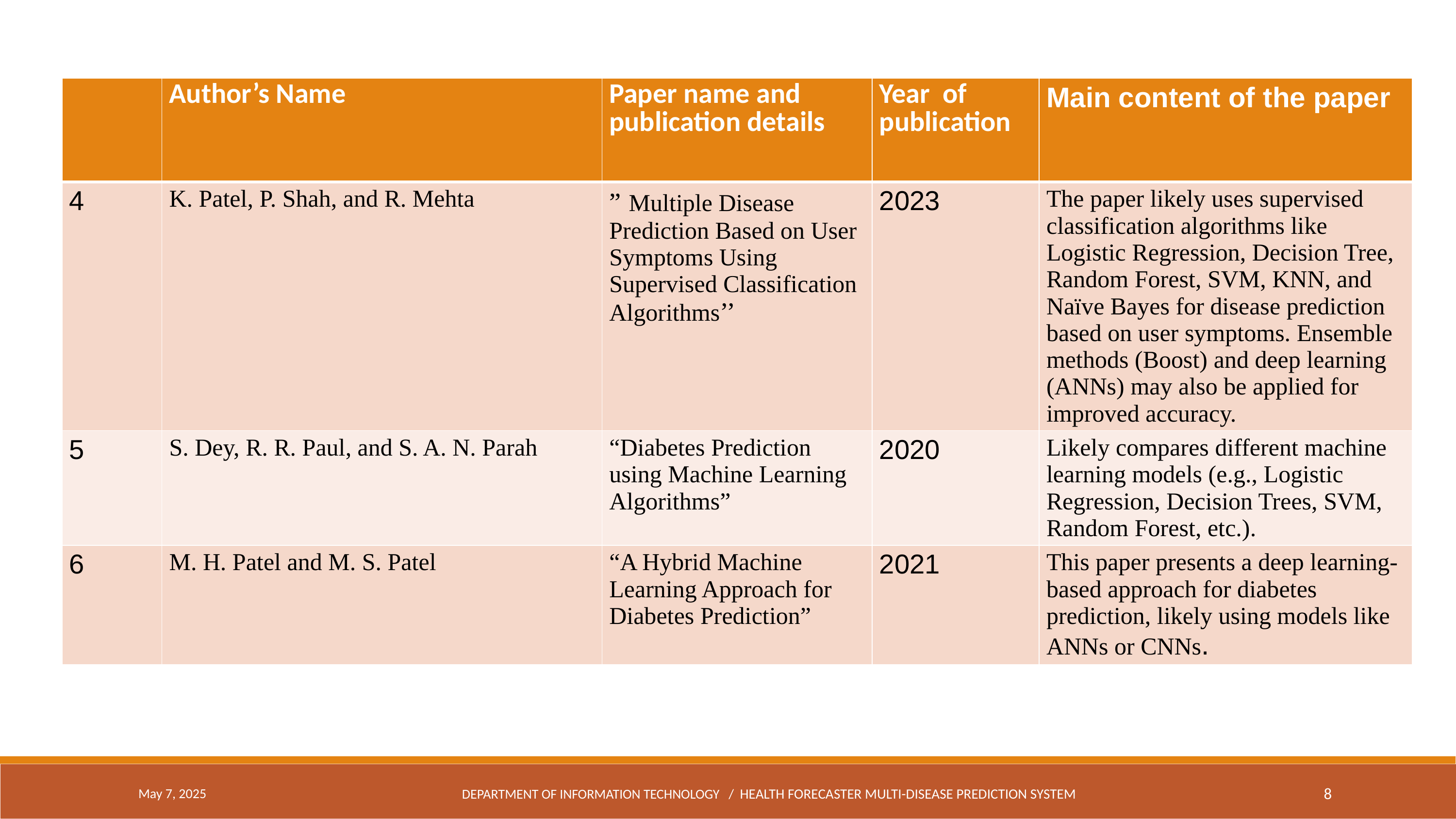

|  | Author’s Name | Paper name and publication details | Year of publication | Main content of the paper |
| --- | --- | --- | --- | --- |
| 4 | K. Patel, P. Shah, and R. Mehta | ” Multiple Disease Prediction Based on User Symptoms Using Supervised Classification Algorithms’’ | 2023 | The paper likely uses supervised classification algorithms like Logistic Regression, Decision Tree, Random Forest, SVM, KNN, and Naïve Bayes for disease prediction based on user symptoms. Ensemble methods (Boost) and deep learning (ANNs) may also be applied for improved accuracy. |
| 5 | S. Dey, R. R. Paul, and S. A. N. Parah | “Diabetes Prediction using Machine Learning Algorithms” | 2020 | Likely compares different machine learning models (e.g., Logistic Regression, Decision Trees, SVM, Random Forest, etc.). |
| 6 | M. H. Patel and M. S. Patel | “A Hybrid Machine Learning Approach for Diabetes Prediction” | 2021 | This paper presents a deep learning-based approach for diabetes prediction, likely using models like ANNs or CNNs. |
May 7, 2025
DEPARTMENT OF INFORMATION TECHNOLOGY   /  HEALTH FORECASTER MULTI-DISEASE PREDICTION SYSTEM
8